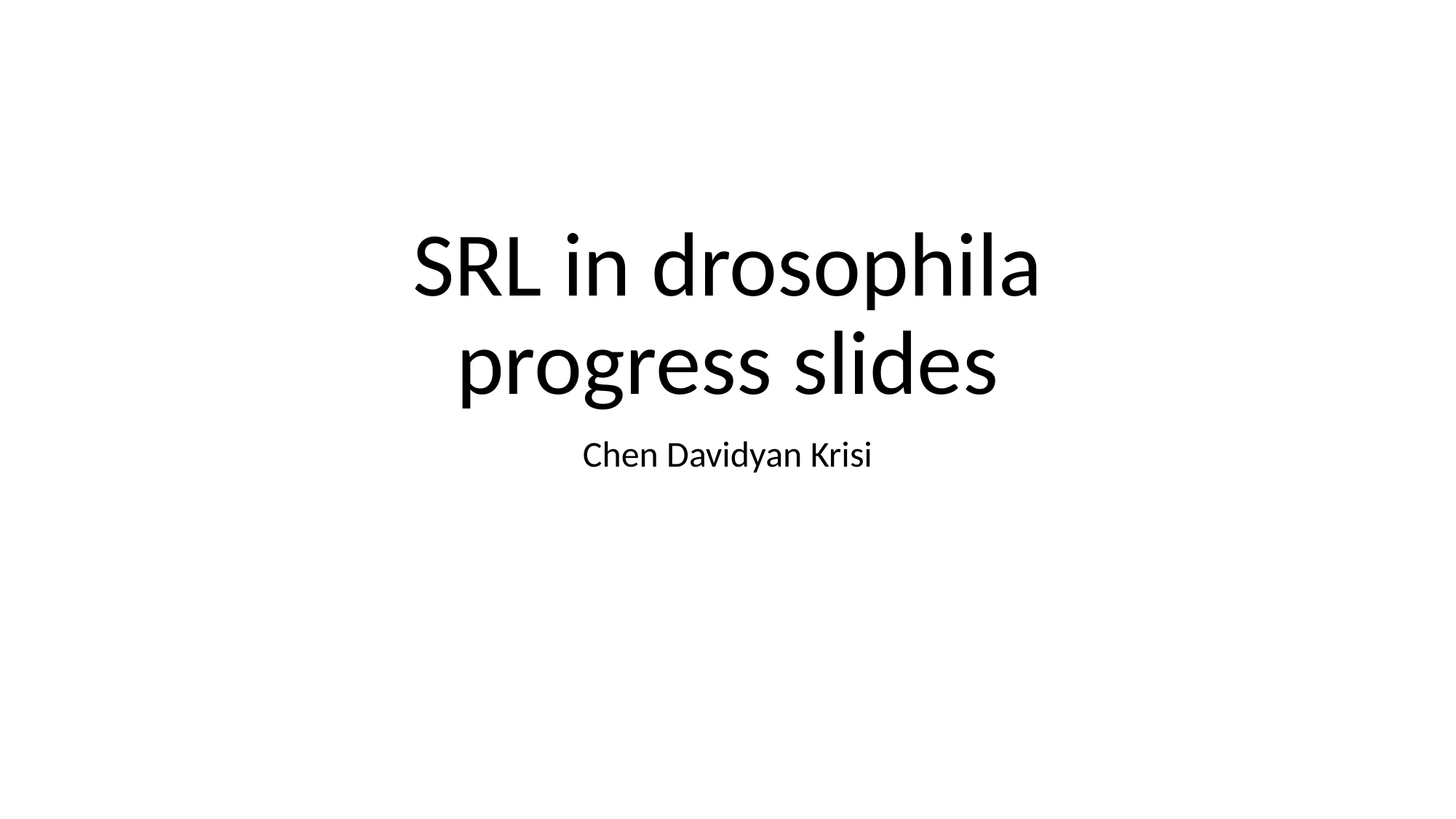

# SRL in drosophila progress slides
Chen Davidyan Krisi